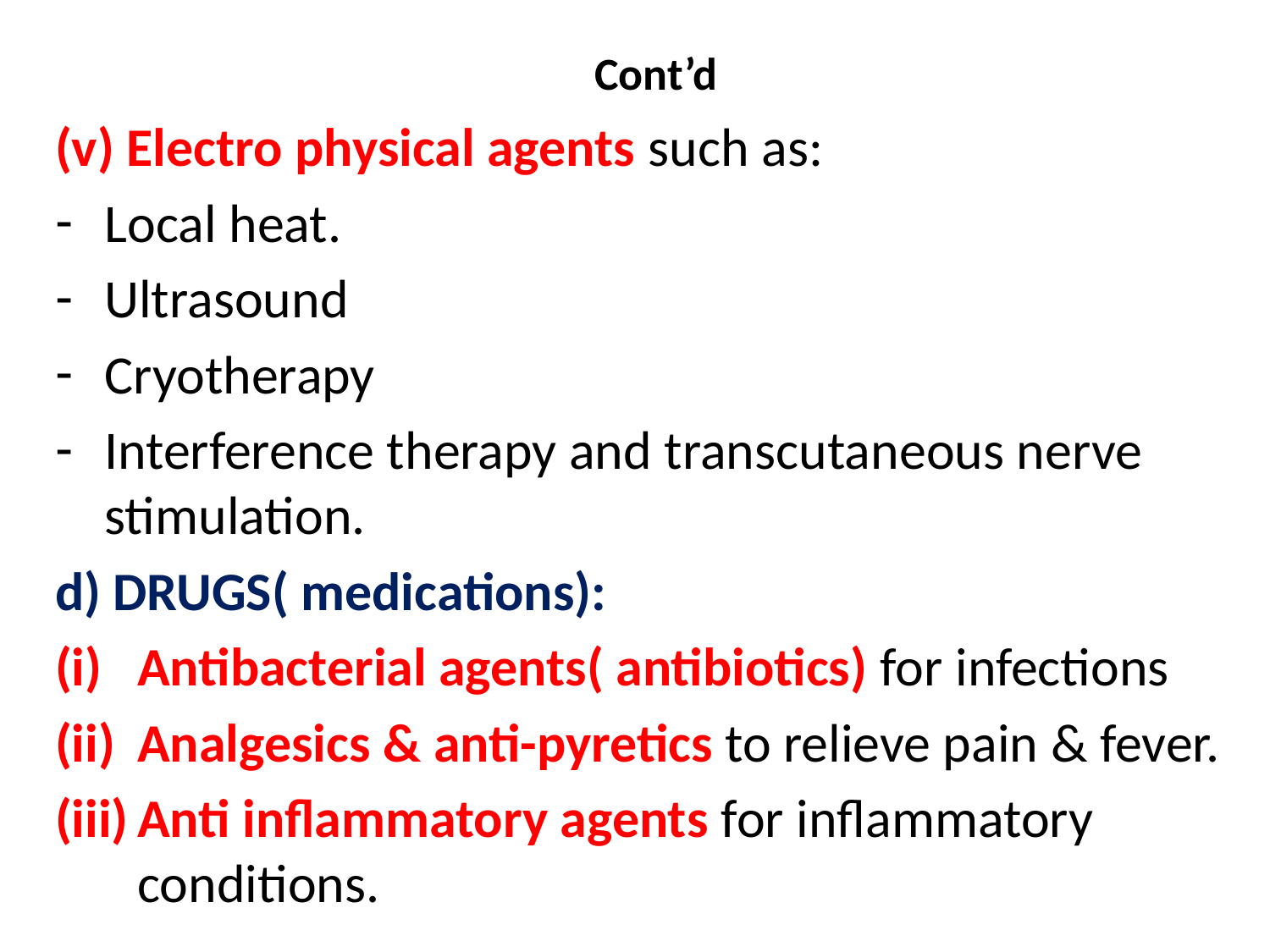

# Cont’d
(v) Electro physical agents such as:
Local heat.
Ultrasound
Cryotherapy
Interference therapy and transcutaneous nerve stimulation.
d) DRUGS( medications):
Antibacterial agents( antibiotics) for infections
Analgesics & anti-pyretics to relieve pain & fever.
Anti inflammatory agents for inflammatory conditions.